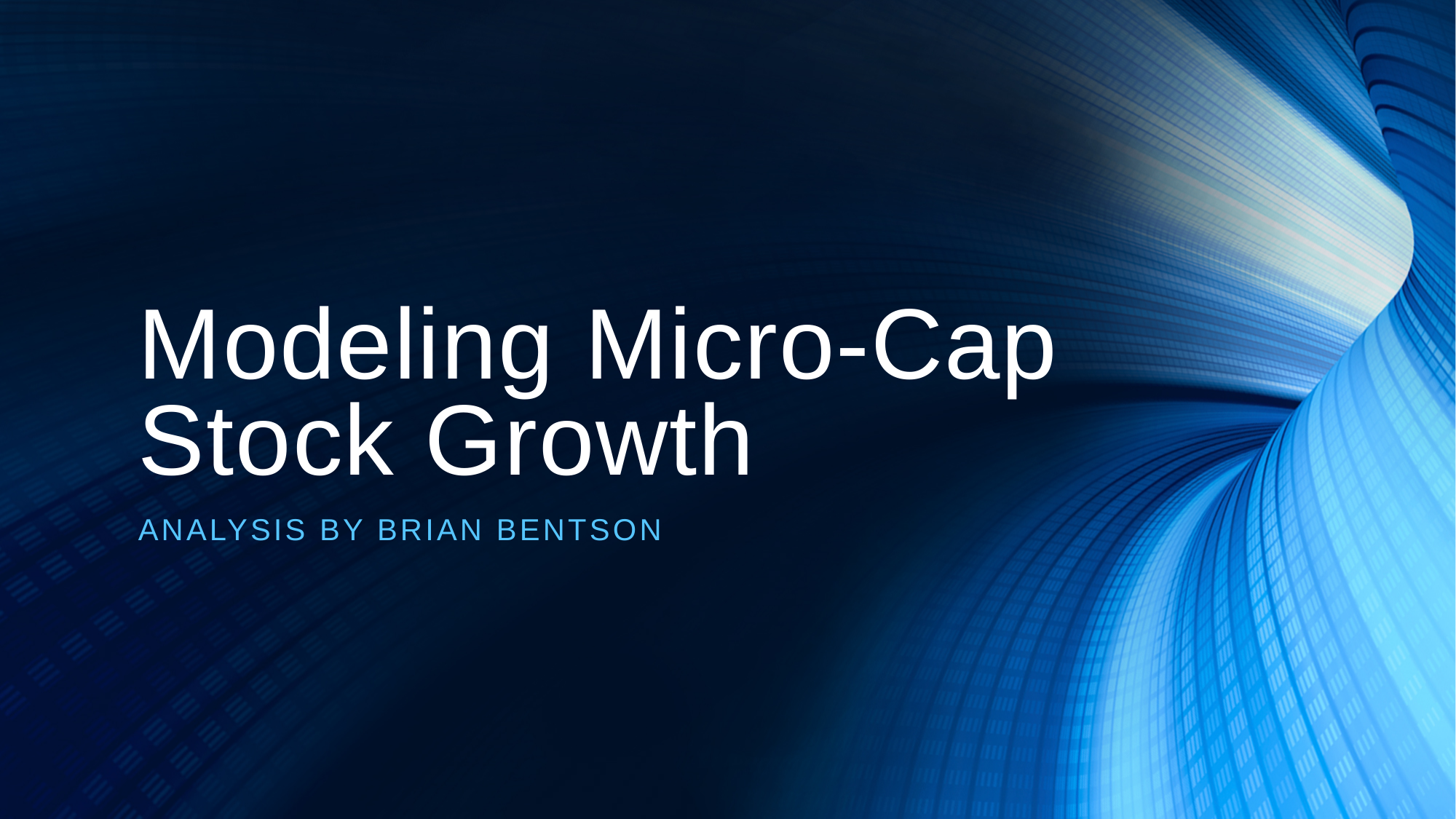

# Modeling Micro-Cap Stock Growth
Analysis by Brian Bentson